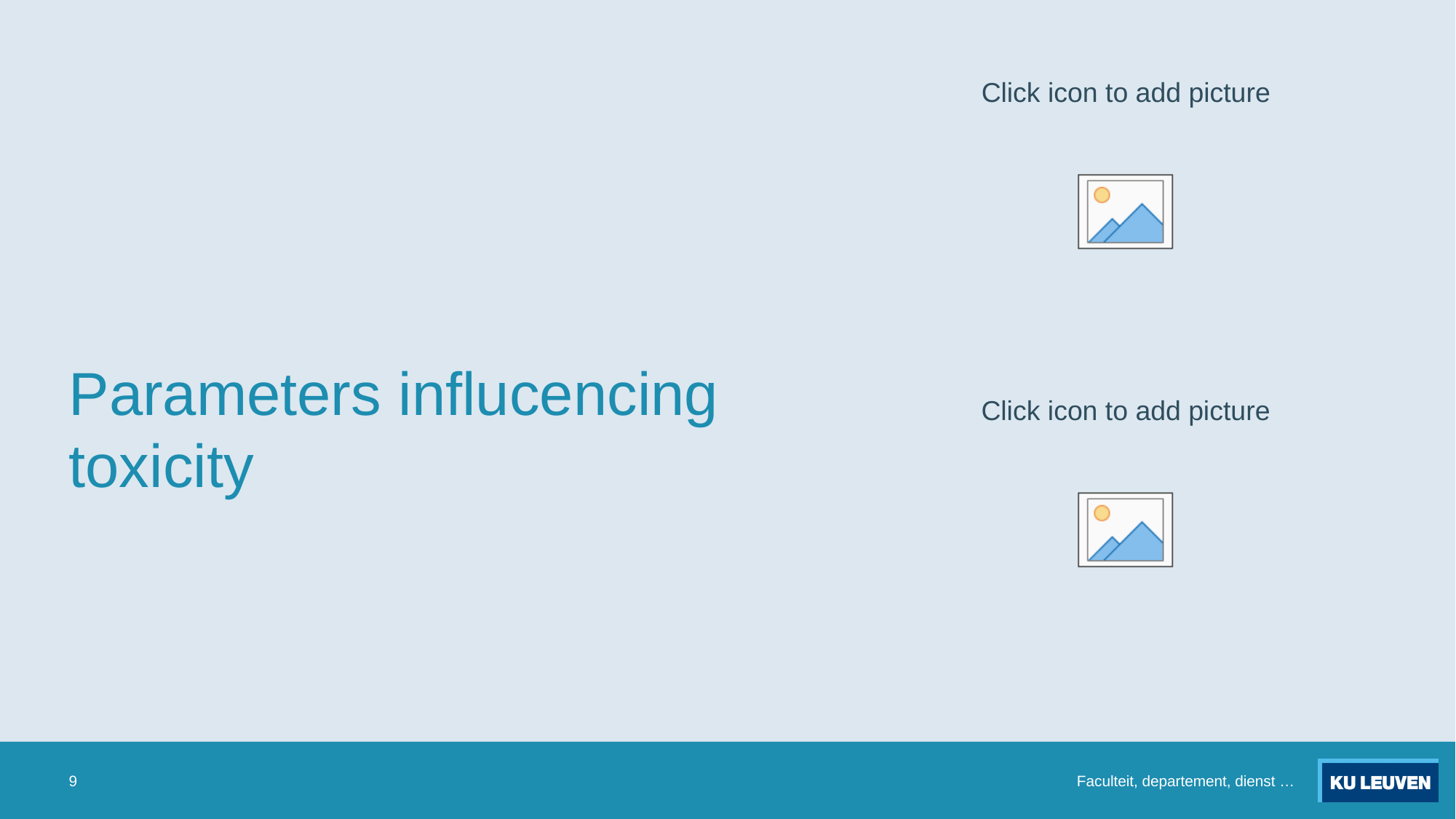

# Parameters influcencing toxicity

9
Faculteit, departement, dienst …